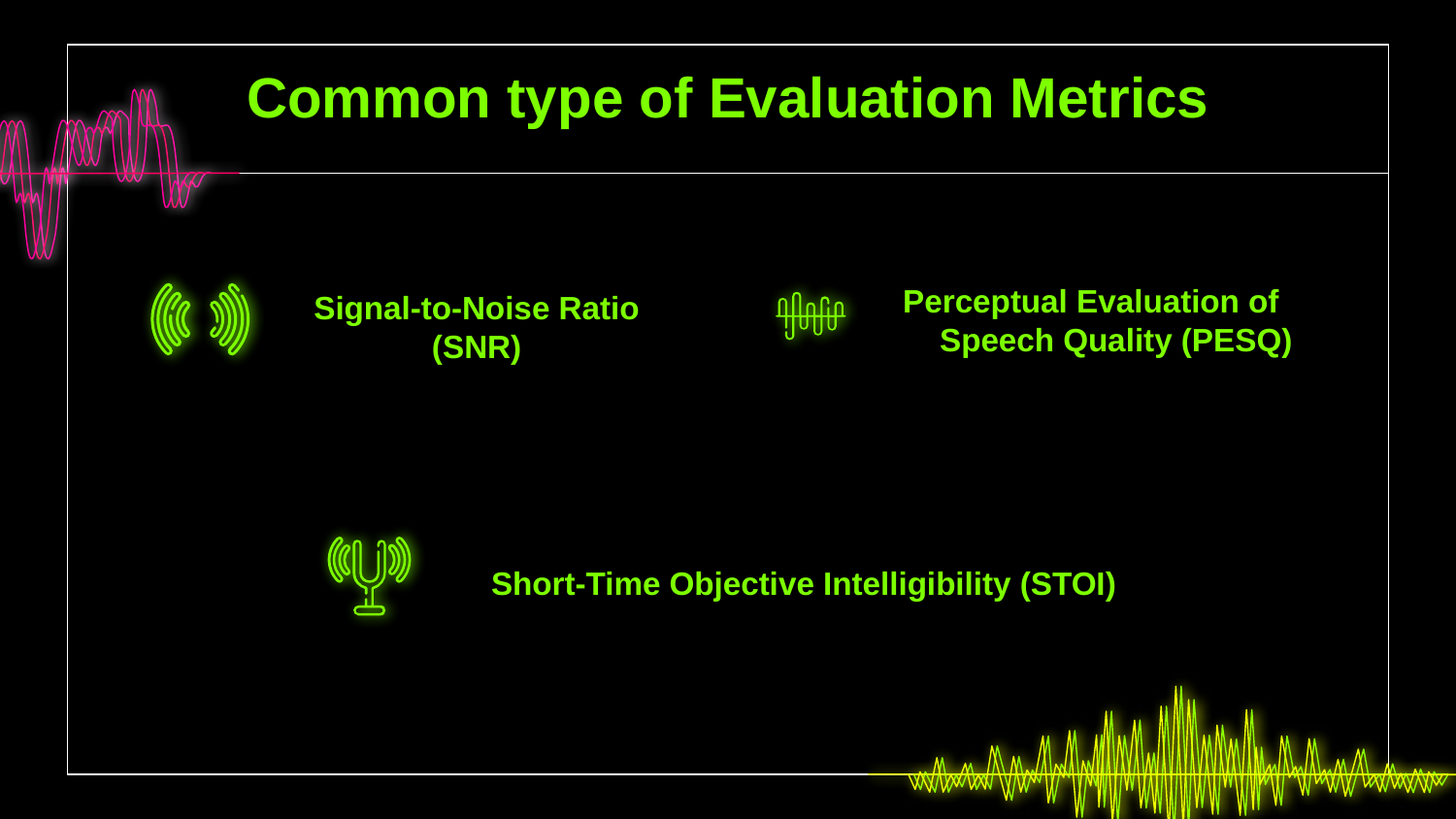

# Common type of Evaluation Metrics
Perceptual Evaluation of Speech Quality (PESQ)

Signal-to-Noise Ratio
(SNR)

Short-Time Objective Intelligibility (STOI)